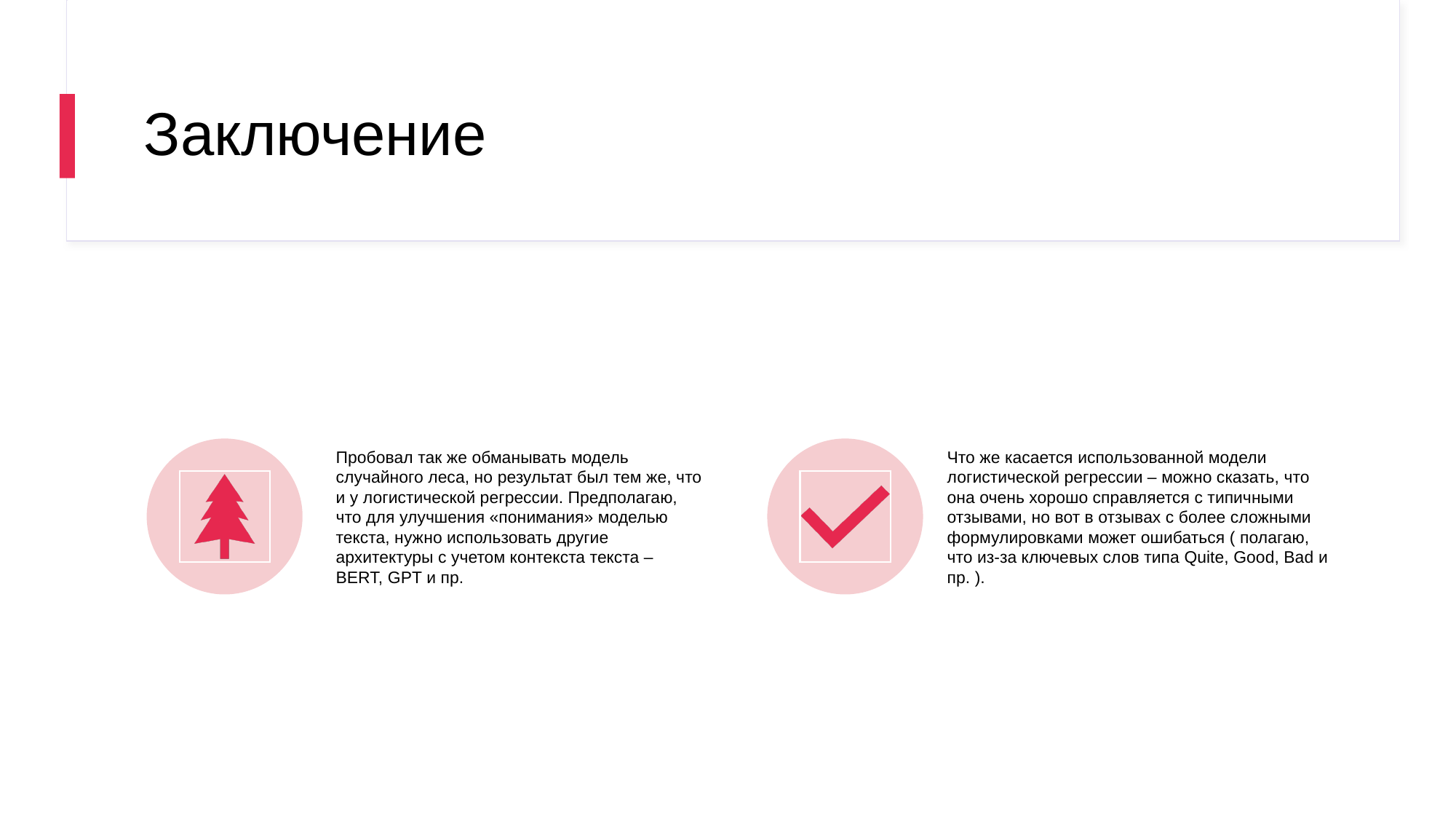

# Заключение
Пробовал так же обманывать модель случайного леса, но результат был тем же, что и у логистической регрессии. Предполагаю, что для улучшения «понимания» моделью текста, нужно использовать другие архитектуры с учетом контекста текста – BERT, GPT и пр.
Что же касается использованной модели логистической регрессии – можно сказать, что она очень хорошо справляется с типичными отзывами, но вот в отзывах с более сложными формулировками может ошибаться ( полагаю, что из-за ключевых слов типа Quite, Good, Bad и пр. ).